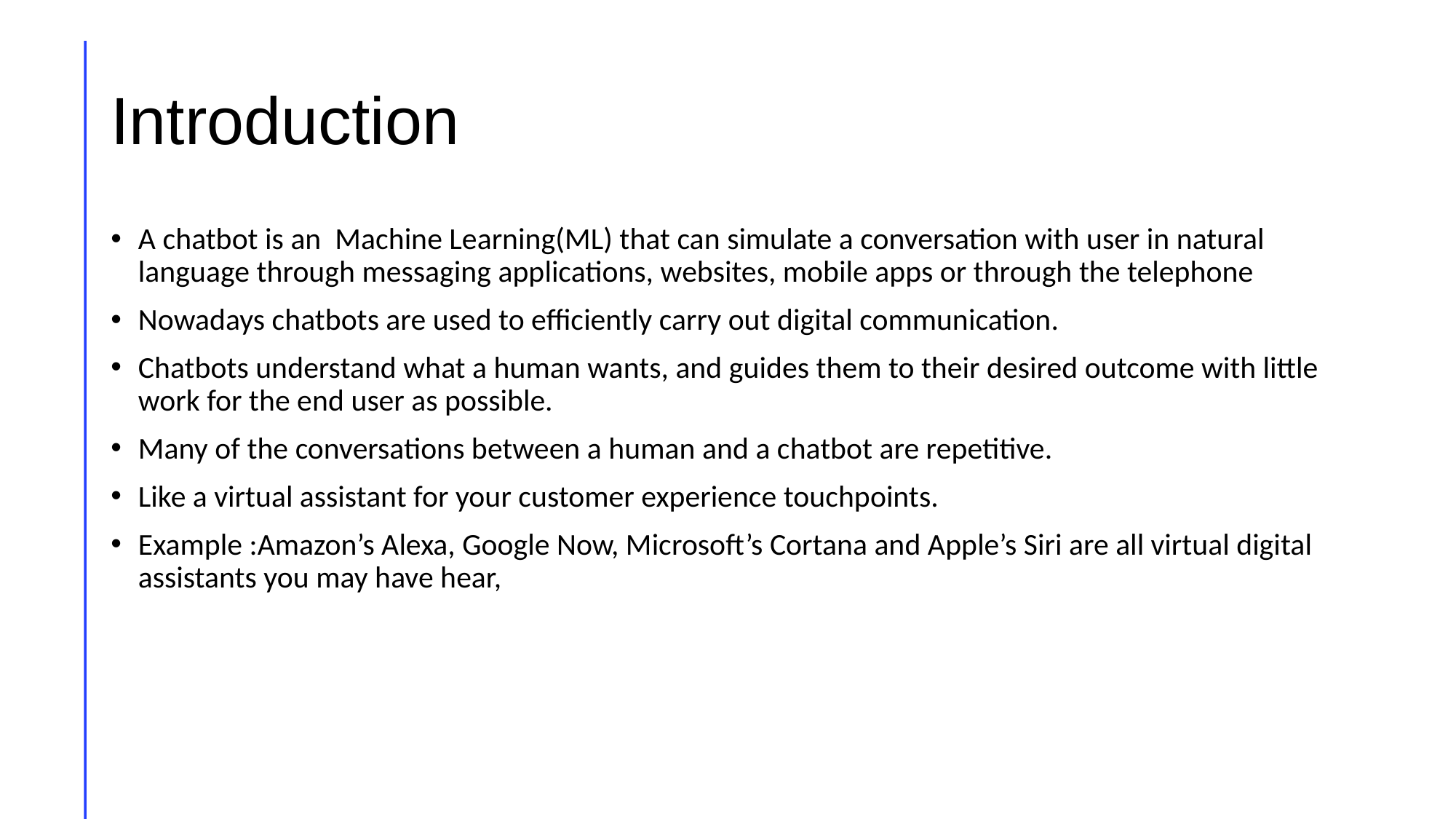

# Introduction
A chatbot is an  Machine Learning(ML) that can simulate a conversation with user in natural language through messaging applications, websites, mobile apps or through the telephone
Nowadays chatbots are used to efficiently carry out digital communication.
Chatbots understand what a human wants, and guides them to their desired outcome with little work for the end user as possible.
Many of the conversations between a human and a chatbot are repetitive.
Like a virtual assistant for your customer experience touchpoints.
Example :Amazon’s Alexa, Google Now, Microsoft’s Cortana and Apple’s Siri are all virtual digital assistants you may have hear,